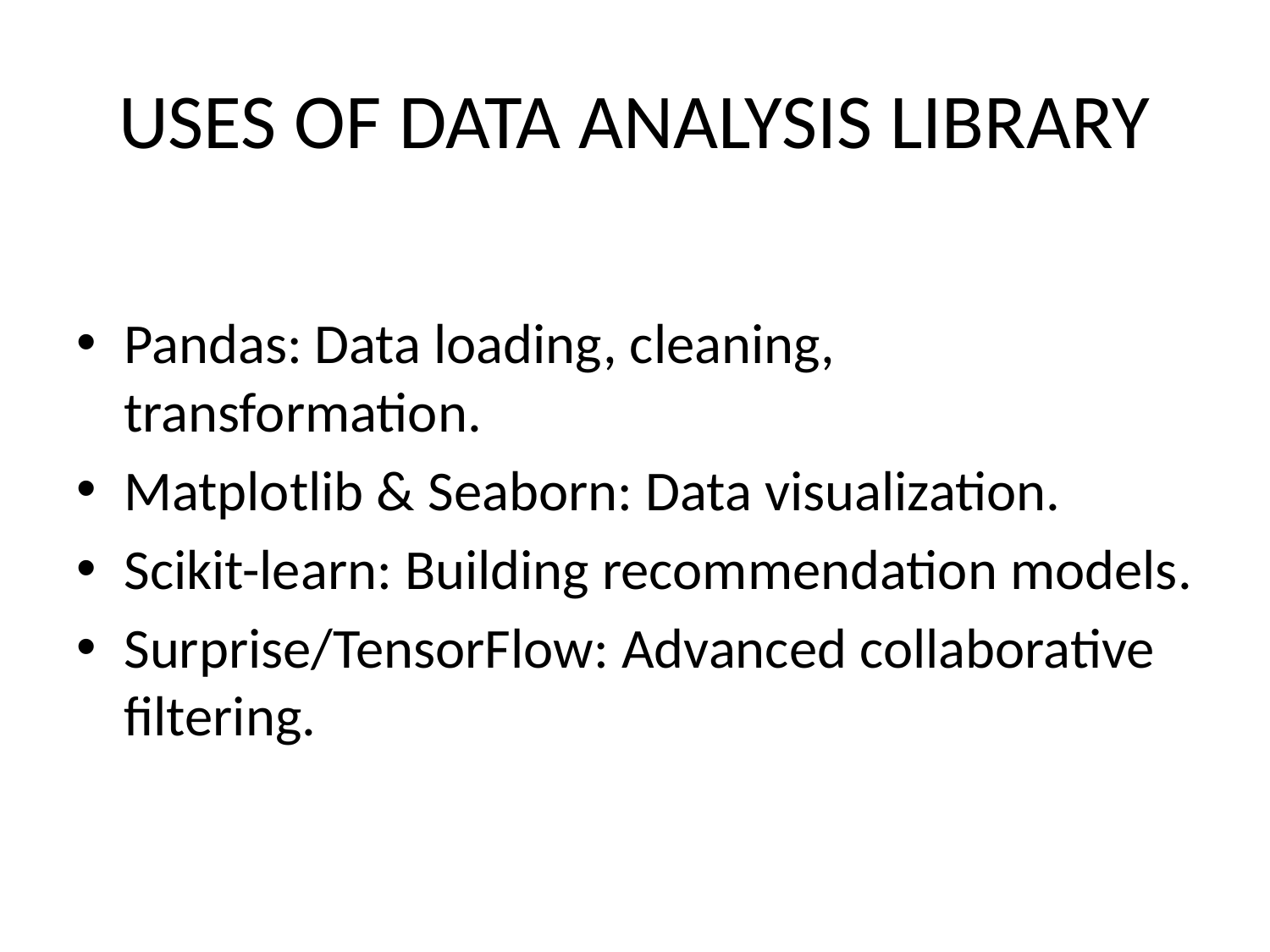

# USES OF DATA ANALYSIS LIBRARY

Pandas: Data loading, cleaning, transformation.
Matplotlib & Seaborn: Data visualization.
Scikit-learn: Building recommendation models.
Surprise/TensorFlow: Advanced collaborative filtering.